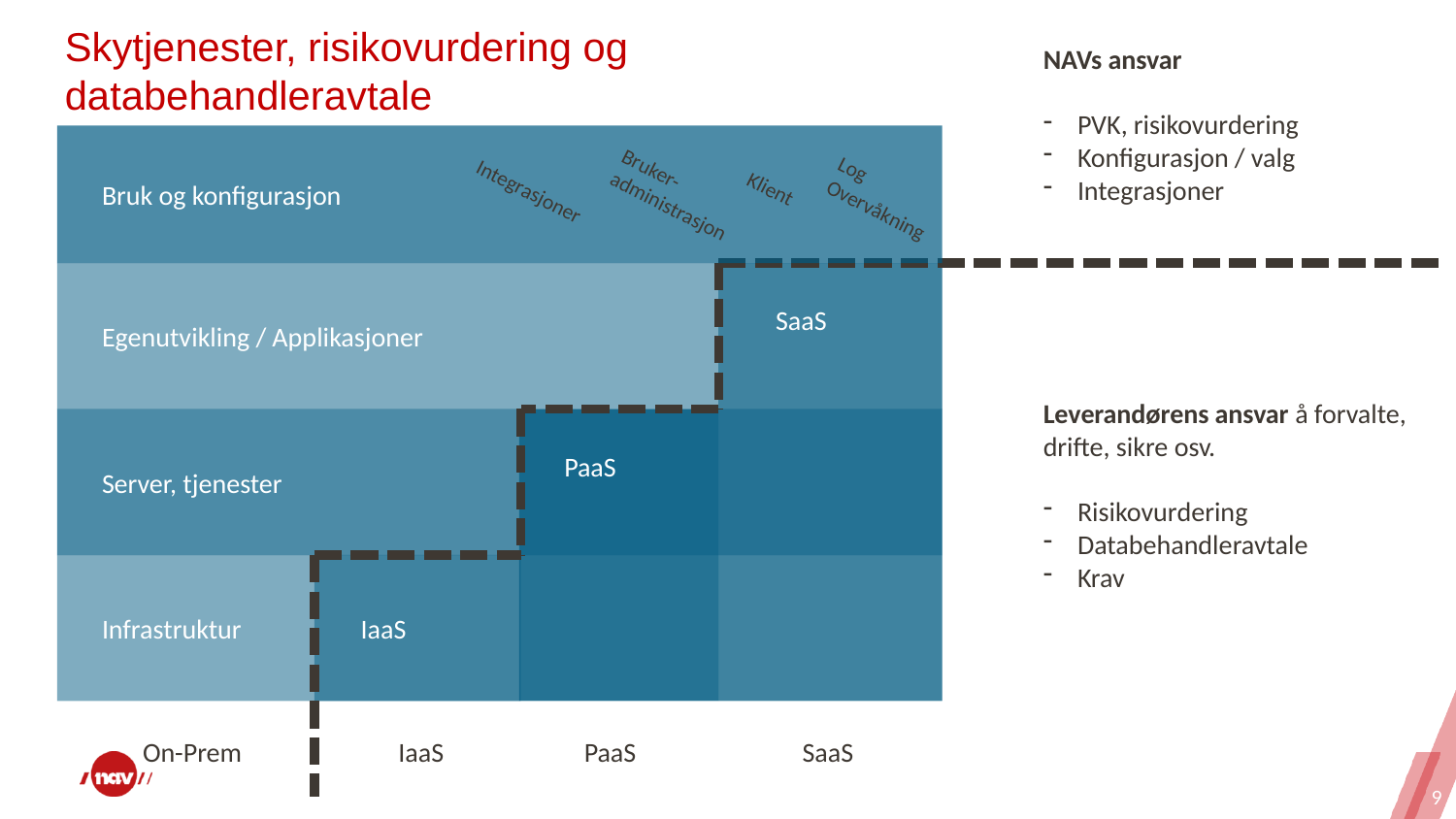

Skytjenester, risikovurdering og databehandleravtale
NAVs ansvar

PVK, risikovurdering
Konfigurasjon / valg
Integrasjoner

     Bruk og konfigurasjon
Bruker-
administrasjon
Log
Overvåkning
Integrasjoner
Klient
     Egenutvikling / Applikasjoner

   SaaS
Leverandørens ansvar å forvalte,
drifte, sikre osv.

Risikovurdering
Databehandleravtale
Krav
     Server, tjenester

   PaaS

IaaS
     Infrastruktur
On-Prem
IaaS
PaaS
SaaS